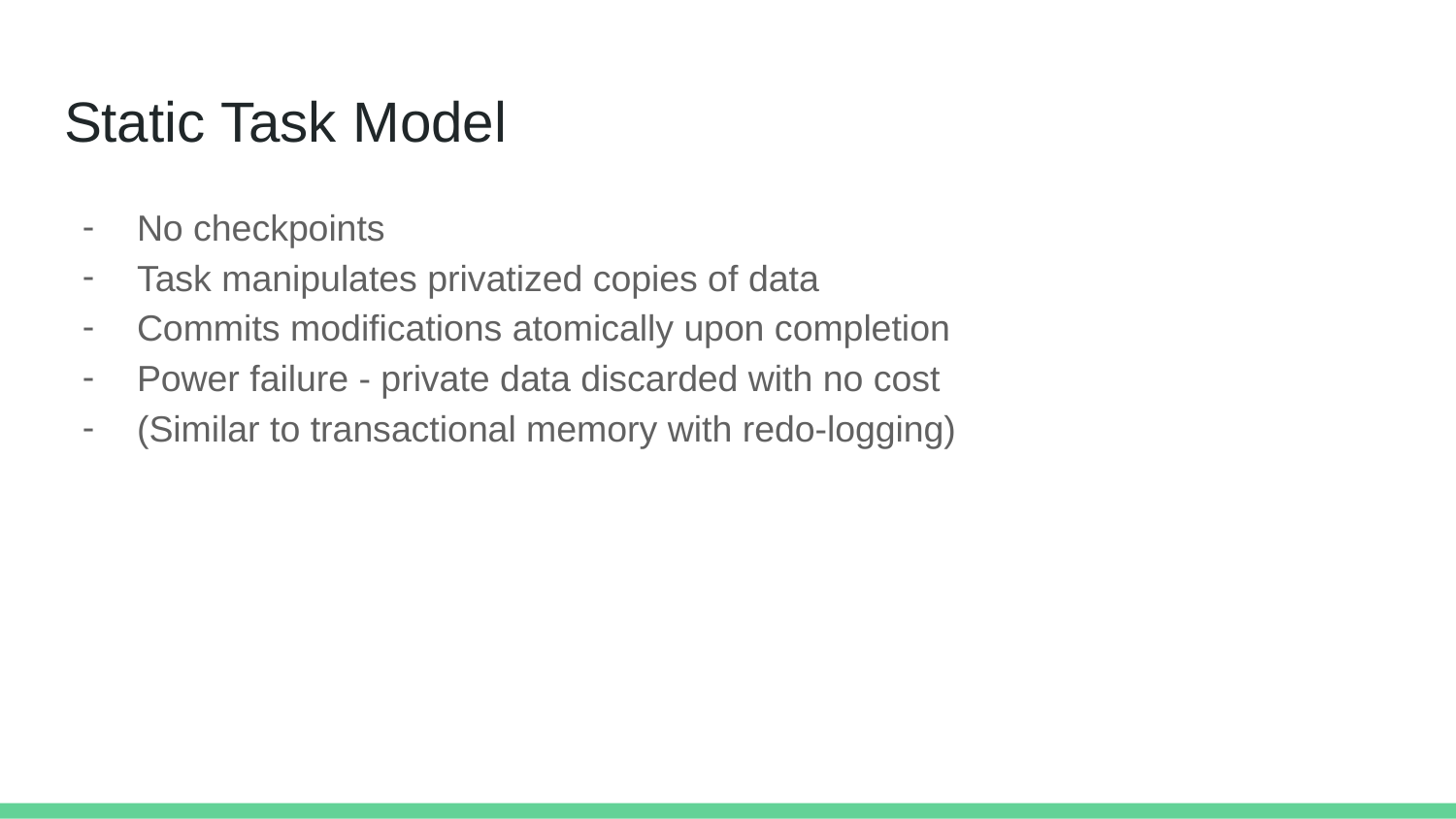

# Static Task Model
No checkpoints
Task manipulates privatized copies of data
Commits modifications atomically upon completion
Power failure - private data discarded with no cost
(Similar to transactional memory with redo-logging)